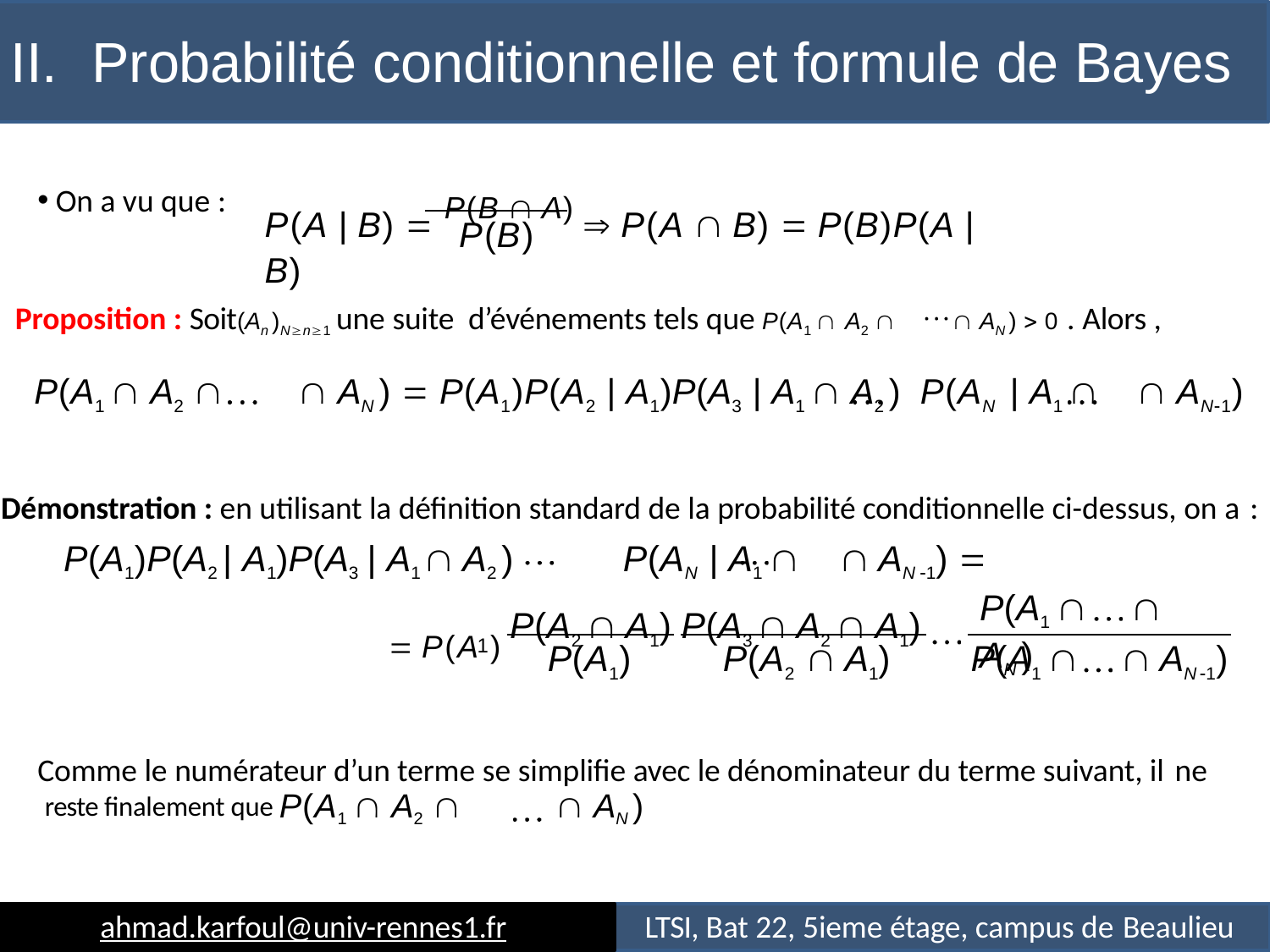

# II.	Probabilité conditionnelle et formule de Bayes
On a vu que :
P(A | B) = P(B ∩ A) ⇒ P(A ∩ B) = P(B)P(A | B)

P(B)
Proposition : Soit(An )N≥n≥1 une suite  d’événements tels que P(A1 ∩ A2 ∩
∩ AN ) > 0 . Alors ,

P(A1 ∩ A2 ∩	∩ AN ) = P(A1)P(A2 | A1)P(A3 | A1 ∩ A2 )	P(AN  | A1 ∩	∩ AN−1)

Démonstration : en utilisant la définition standard de la probabilité conditionnelle ci-dessus, on a :
P(A1)P(A2 | A1)P(A3  | A1  ∩ A2 )	P(AN  | A1 ∩	∩ AN −1) =

= P(A ) P(A2 ∩ A1) P(A3 ∩ A2  ∩ A1)
P(A1 ∩	∩ AN )

1

P(A1)	P(A2 ∩ A1)	P(A1 ∩	∩ AN −1)
Comme le numérateur d’un terme se simplifie avec le dénominateur du terme suivant, il ne
reste finalement que P(A1 ∩ A2 ∩	∩ AN )

ahmad.karfoul@univ-rennes1.fr
LTSI, Bat 22, 5ieme étage, campus de Beaulieu